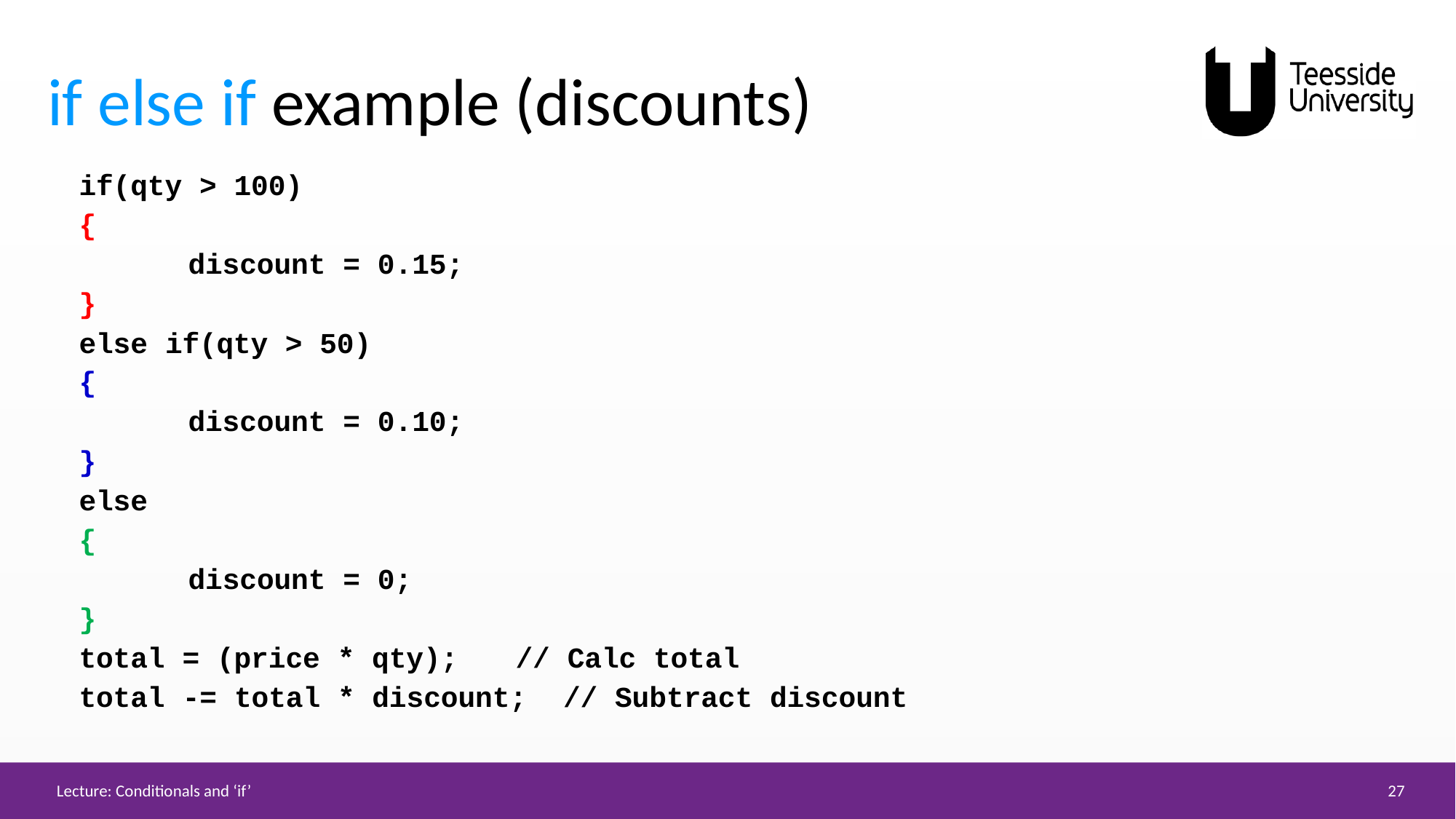

# if else if example (discounts)
if(qty > 100)
{
discount = 0.15;
}
else if(qty > 50)
{
discount = 0.10;
}
else
{
discount = 0;
}
total = (price * qty);
// Calc total
total -= total * discount;	// Subtract discount
27
Lecture: Conditionals and ‘if’